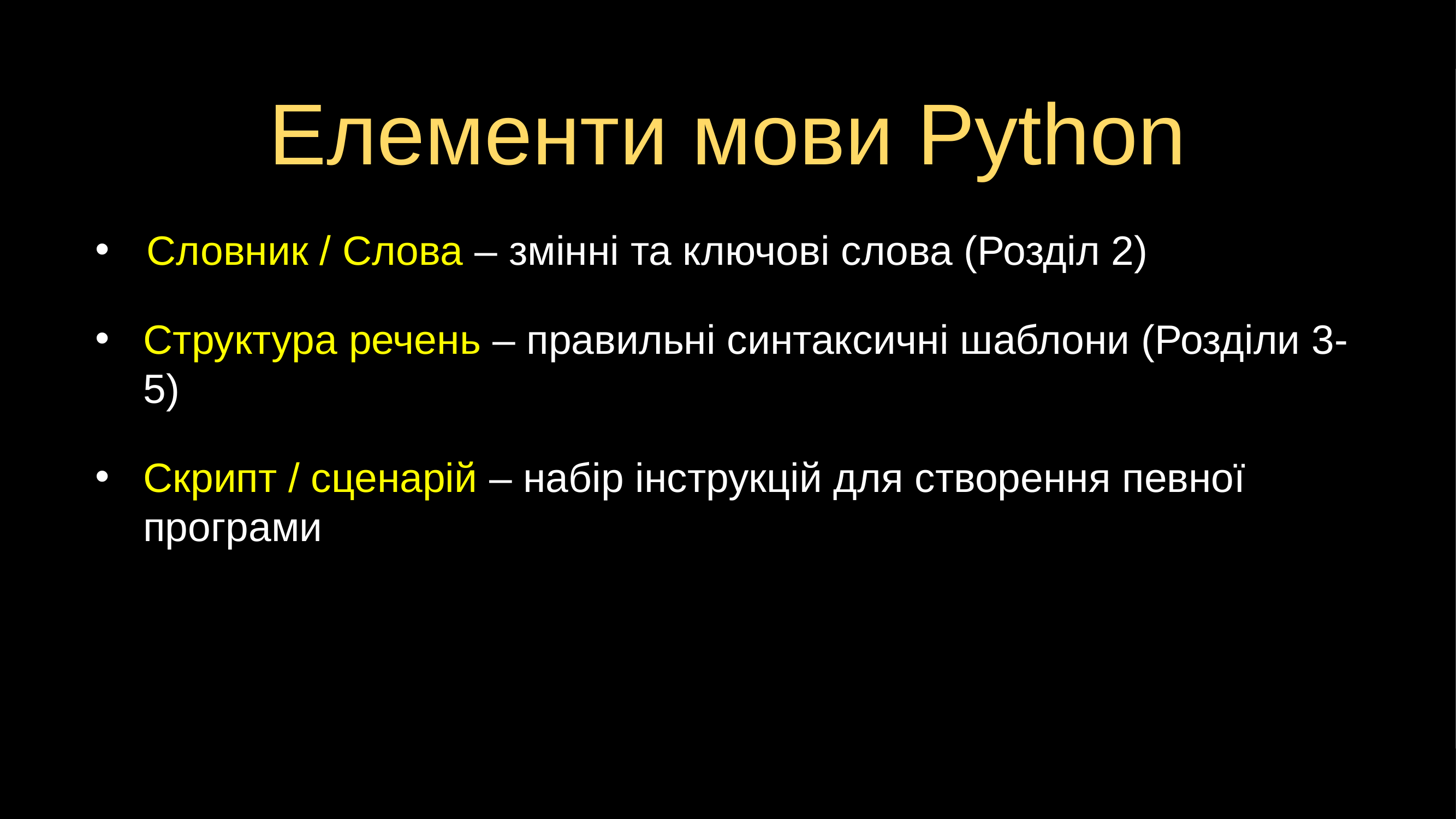

# Елементи мови Python
Словник / Слова – змінні та ключові слова (Розділ 2)
Структура речень – правильні синтаксичні шаблони (Розділи 3-5)
Скрипт / сценарій – набір інструкцій для створення певної програми